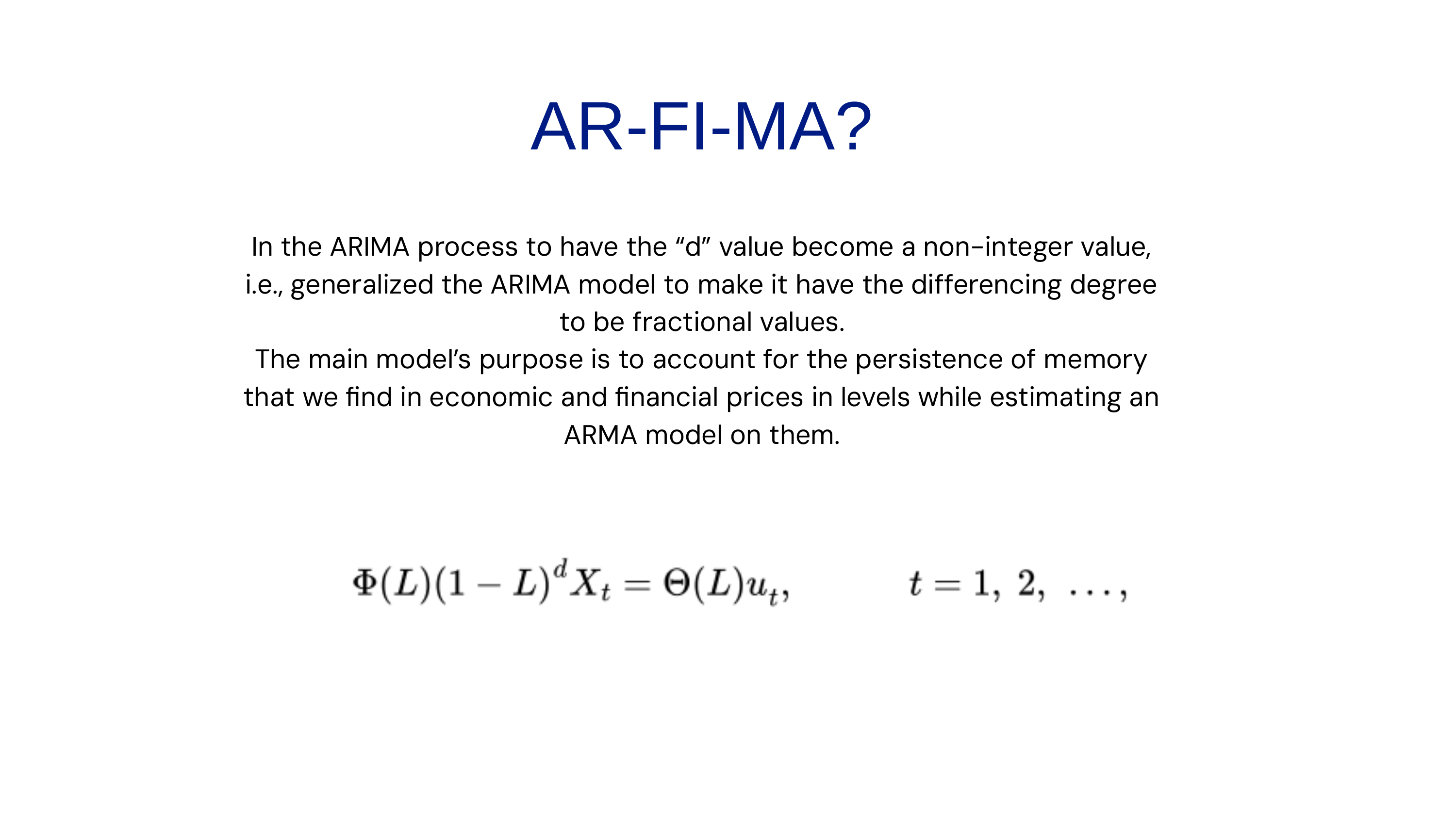

AR-FI-MA?
In the ARIMA process to have the “d” value become a non-integer value, i.e., generalized the ARIMA model to make it have the differencing degree to be fractional values.
The main model’s purpose is to account for the persistence of memory that we find in economic and financial prices in levels while estimating an ARMA model on them.